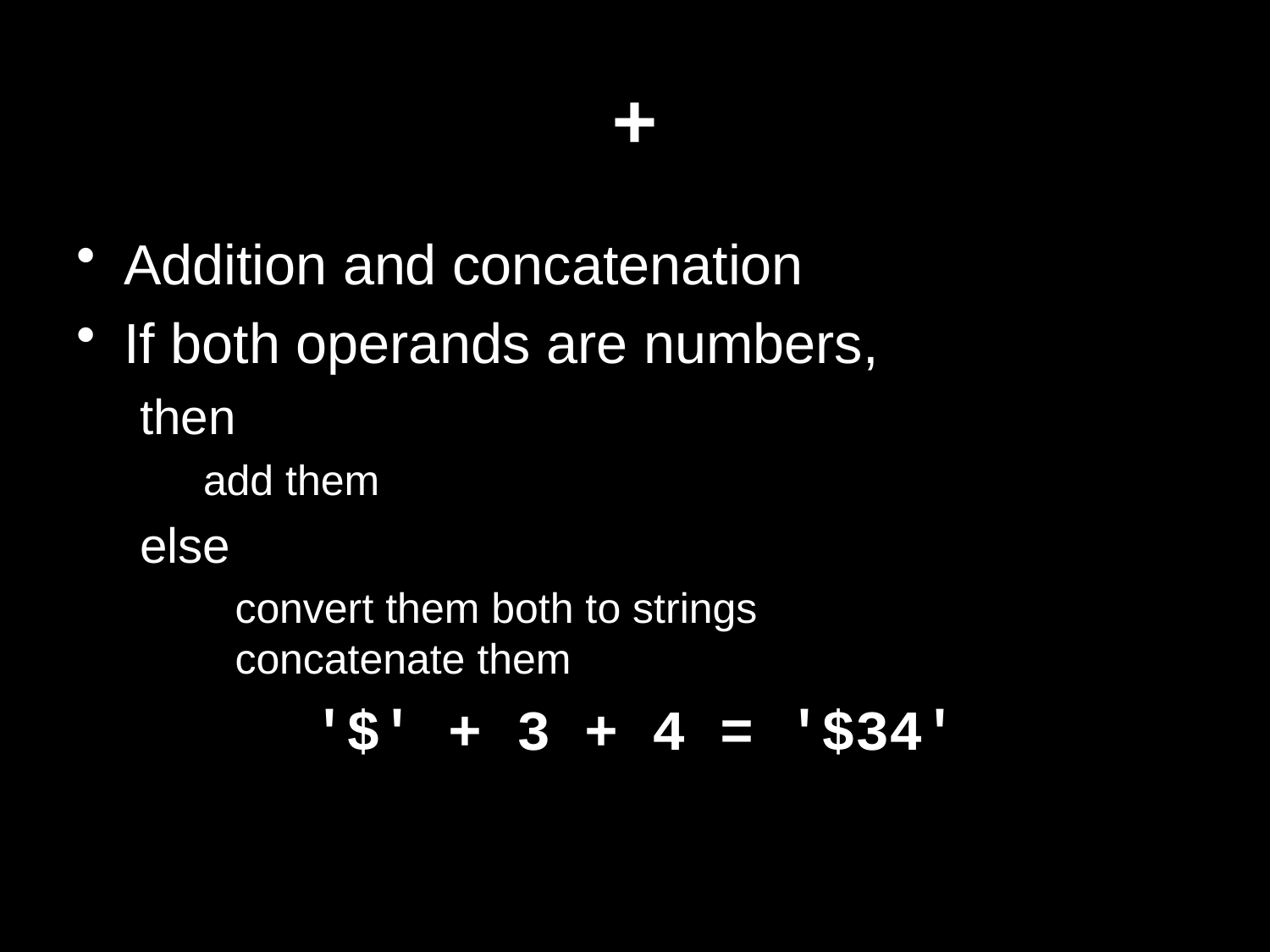

# +
Addition and concatenation
If both operands are numbers,
then
add them
else
	convert them both to strings
concatenate them
'$' + 3 + 4 = '$34'